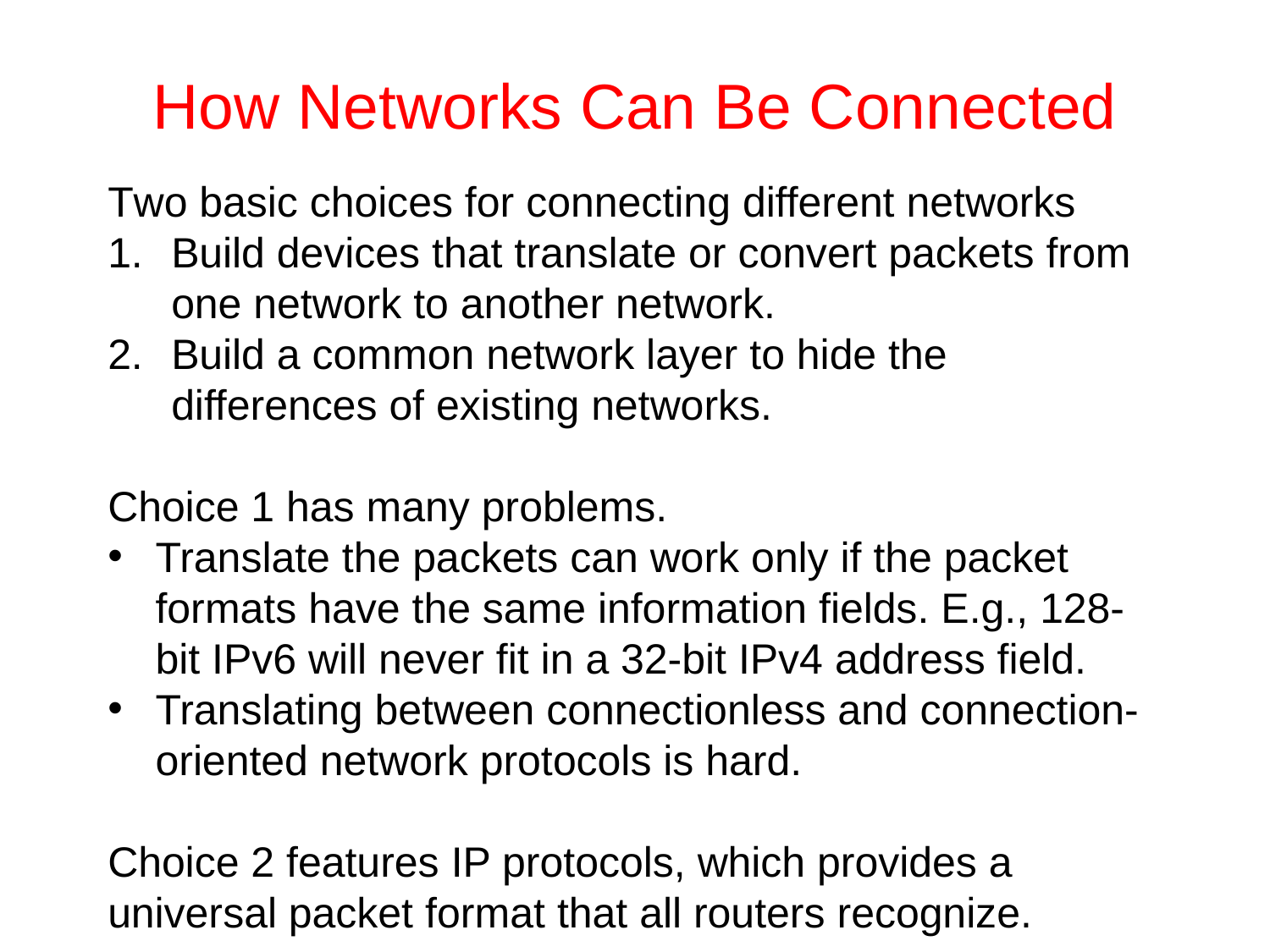

# How Networks Can Be Connected
Two basic choices for connecting different networks
Build devices that translate or convert packets from one network to another network.
Build a common network layer to hide the differences of existing networks.

Choice 1 has many problems.
Translate the packets can work only if the packet formats have the same information fields. E.g., 128-bit IPv6 will never fit in a 32-bit IPv4 address field.
Translating between connectionless and connection-oriented network protocols is hard.

Choice 2 features IP protocols, which provides a universal packet format that all routers recognize.